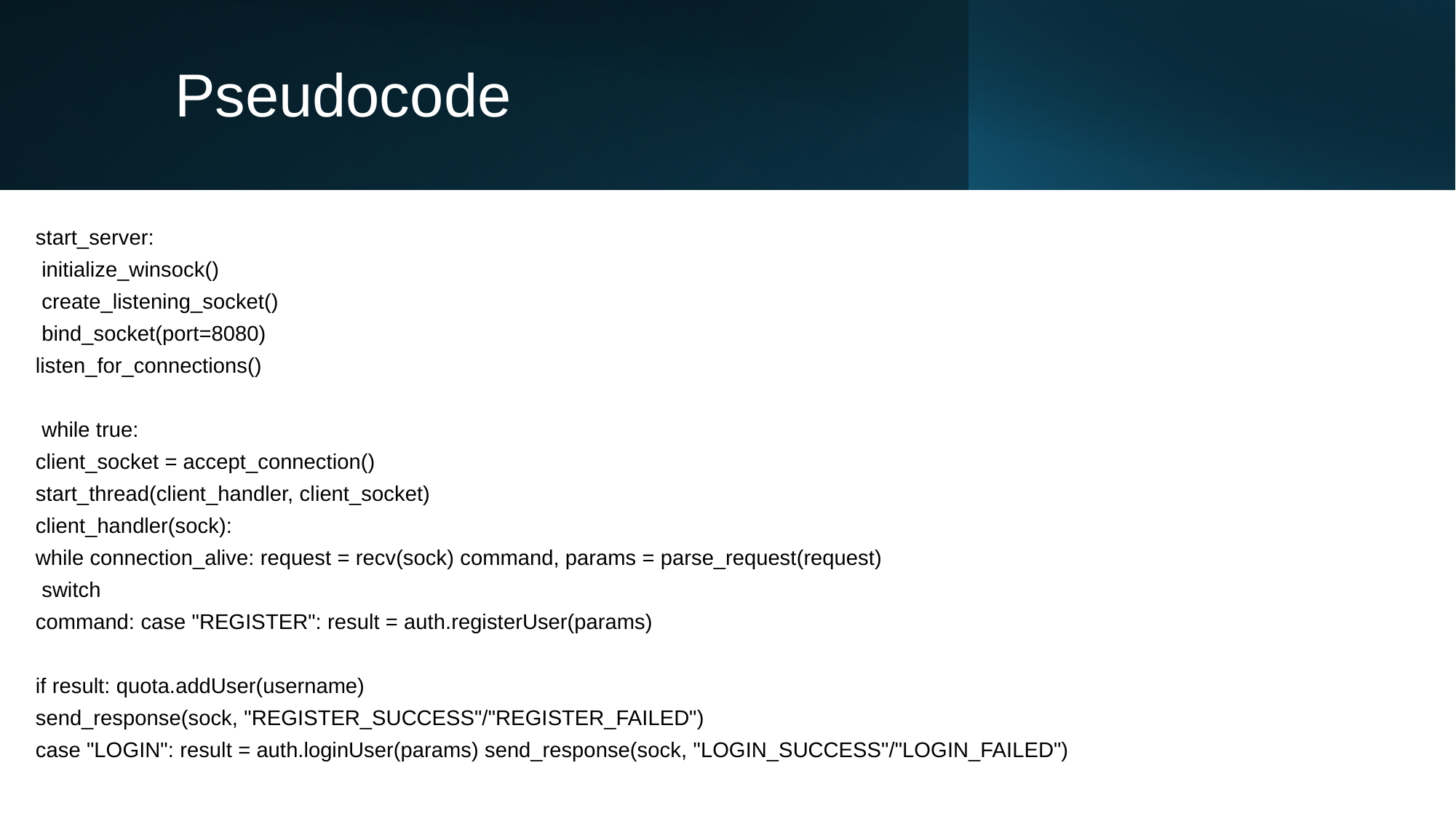

# Pseudocode
start_server:
 initialize_winsock()
 create_listening_socket()
 bind_socket(port=8080)
listen_for_connections()

 while true:
client_socket = accept_connection()
start_thread(client_handler, client_socket)
client_handler(sock):
while connection_alive: request = recv(sock) command, params = parse_request(request)
 switch
command: case "REGISTER": result = auth.registerUser(params)

if result: quota.addUser(username)
send_response(sock, "REGISTER_SUCCESS"/"REGISTER_FAILED")
case "LOGIN": result = auth.loginUser(params) send_response(sock, "LOGIN_SUCCESS"/"LOGIN_FAILED")